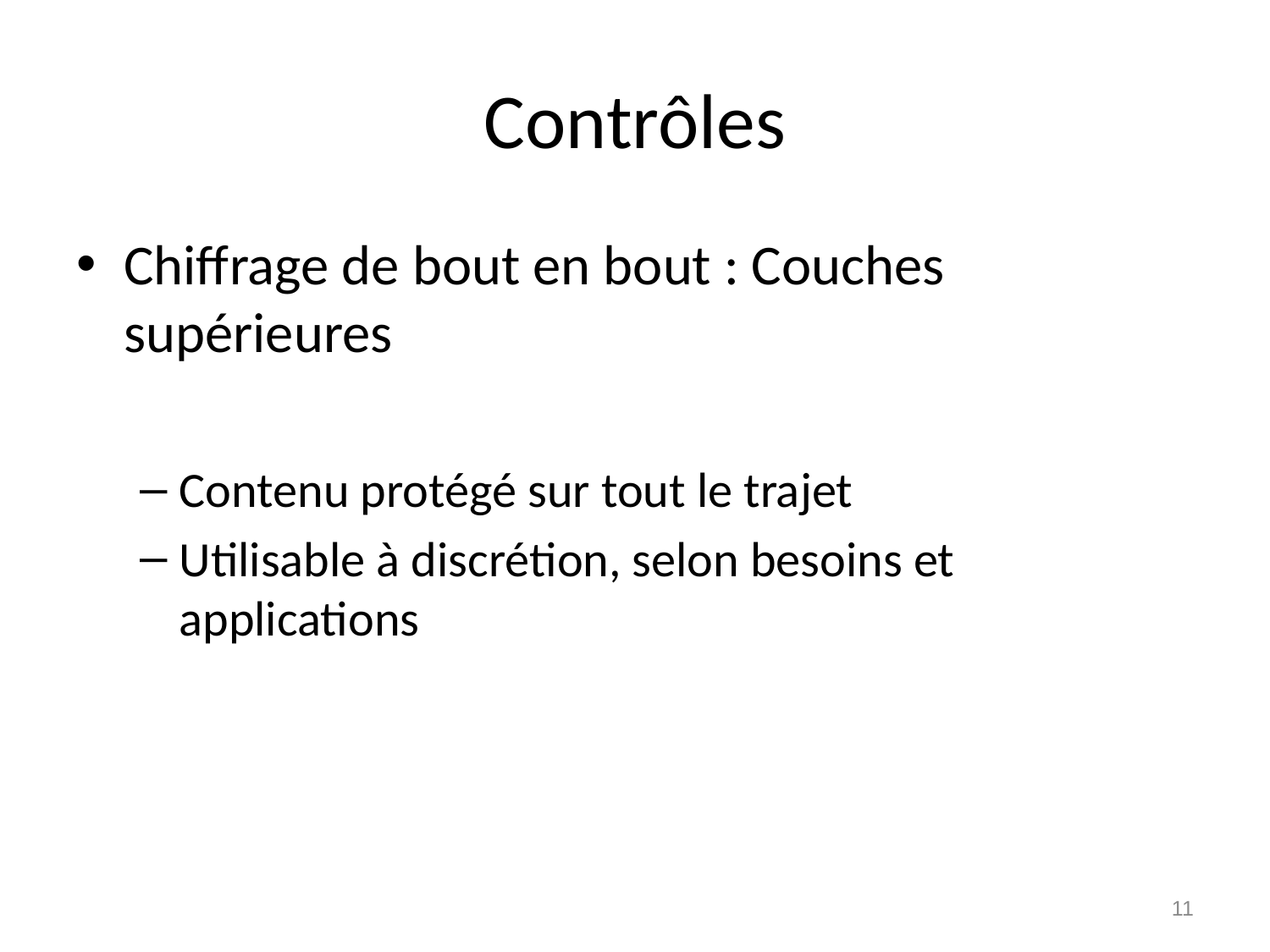

# Contrôles
Chiffrage de bout en bout : Couches supérieures

Contenu protégé sur tout le trajet
Utilisable à discrétion, selon besoins et applications

11